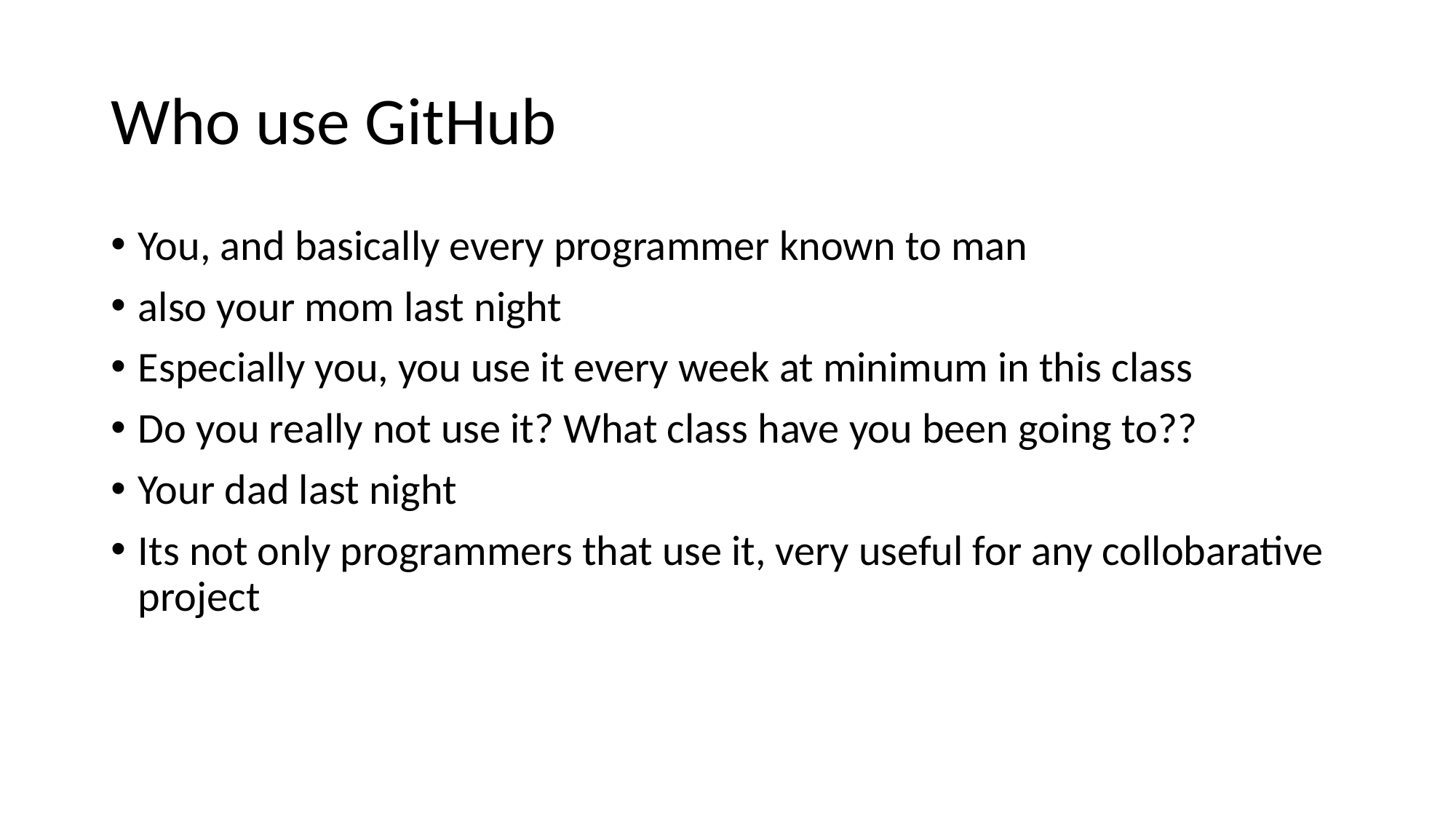

# Who use GitHub
You, and basically every programmer known to man
also your mom last night
Especially you, you use it every week at minimum in this class
Do you really not use it? What class have you been going to??
Your dad last night
Its not only programmers that use it, very useful for any collobarative project